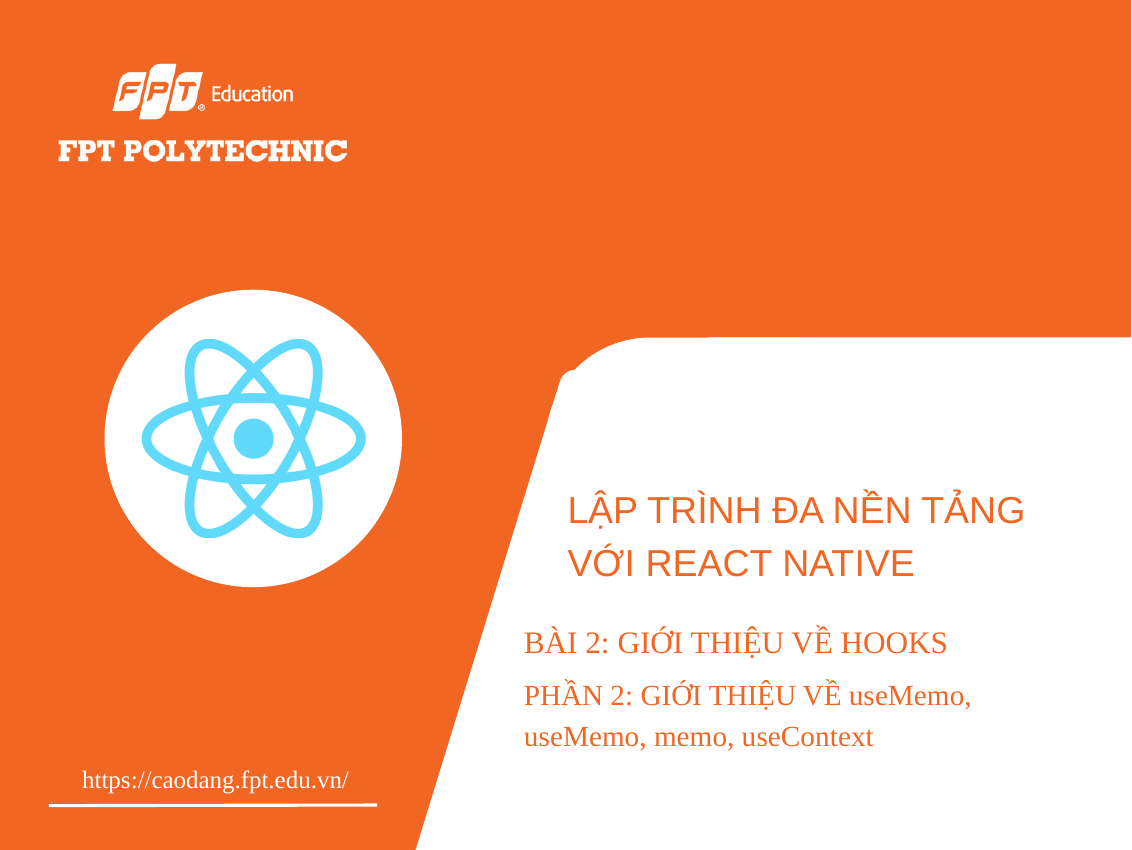

LẬP TRÌNH ĐA NỀN TẢNG VỚI REACT NATIVE
BÀI 2: GIỚI THIỆU VỀ HOOKS
PHẦN 2: GIỚI THIỆU VỀ useMemo, useMemo, memo, useContext
https://caodang.fpt.edu.vn/